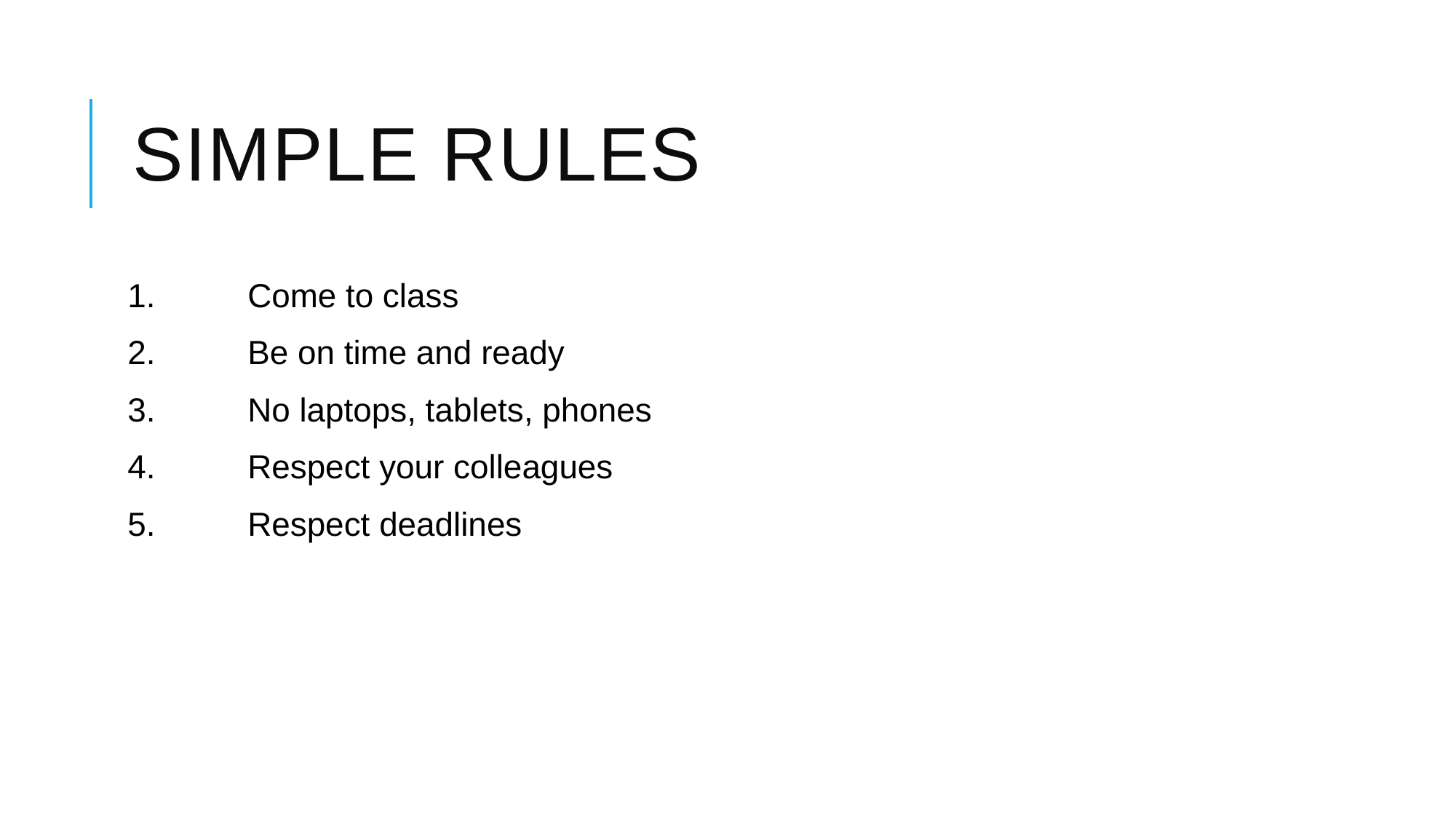

# Simple Rules
1.	Come to class
2.	Be on time and ready
3.  	No laptops, tablets, phones
4. 	Respect your colleagues
5. 	Respect deadlines